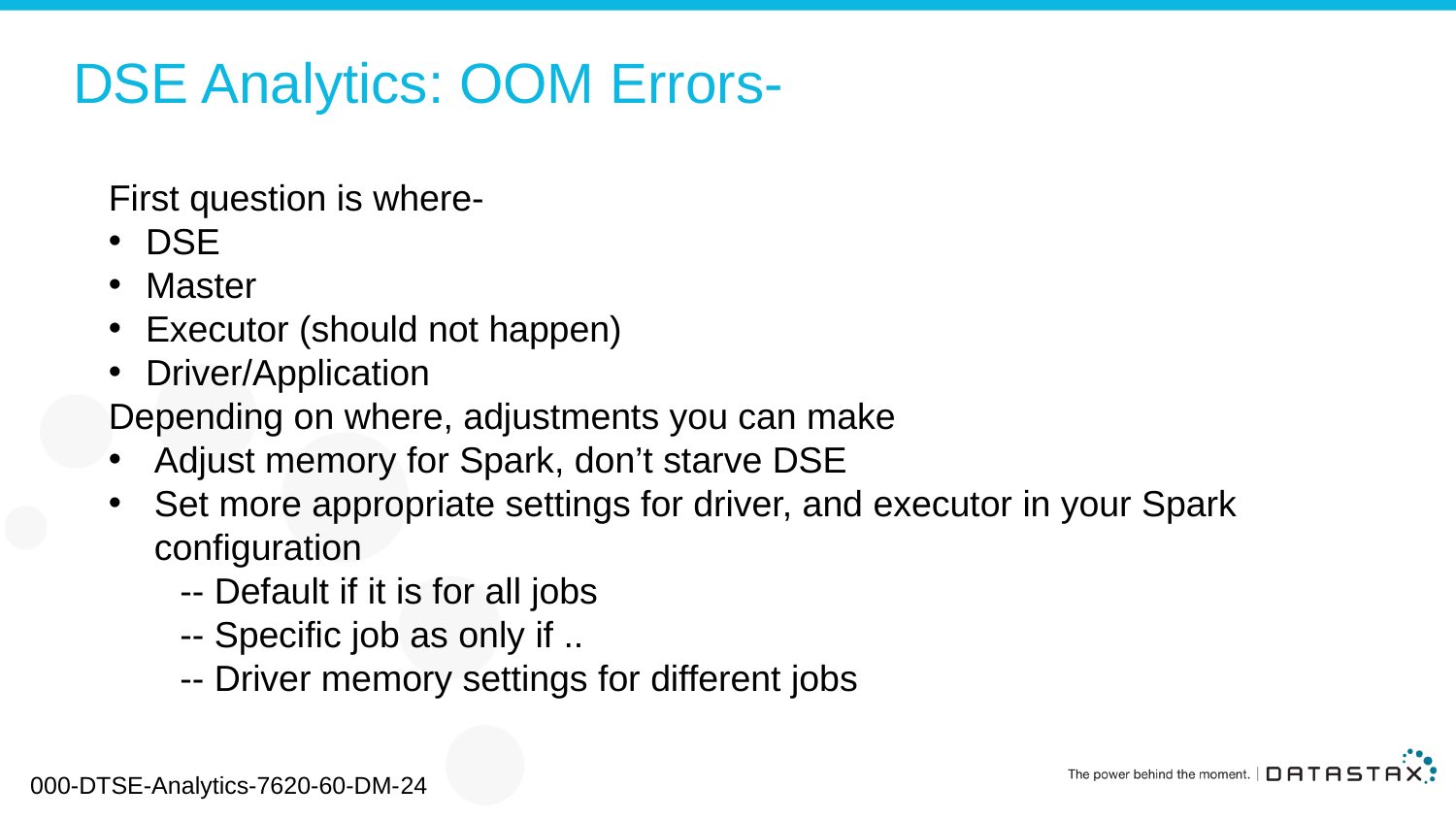

# DSE Analytics: OOM Errors-
First question is where-
DSE
Master
Executor (should not happen)
Driver/Application
Depending on where, adjustments you can make
Adjust memory for Spark, don’t starve DSE
Set more appropriate settings for driver, and executor in your Spark configuration
       -- Default if it is for all jobs
       -- Specific job as only if ..
       -- Driver memory settings for different jobs
000-DTSE-Analytics-7620-60-DM-24